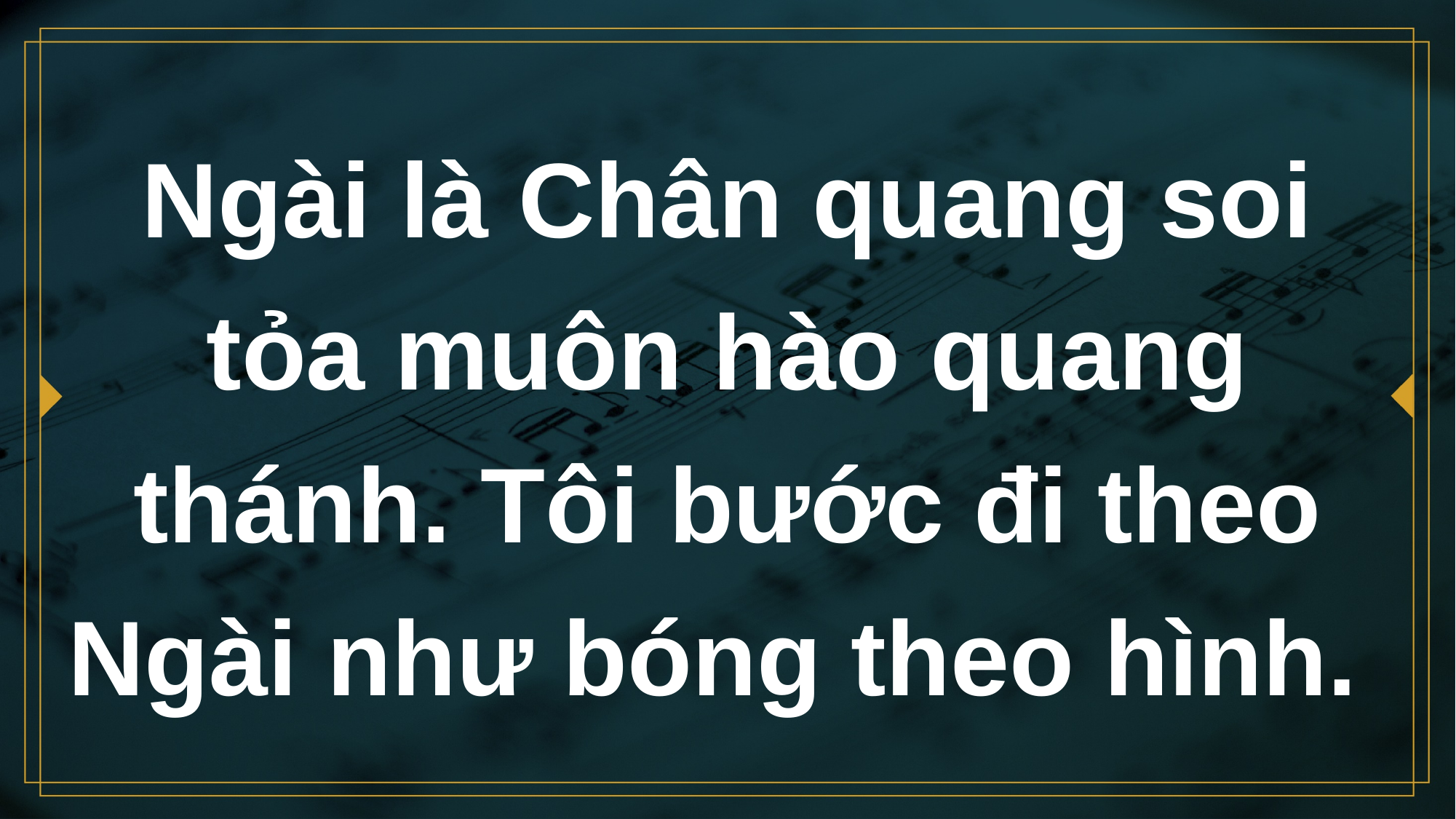

# Ngài là Chân quang soi tỏa muôn hào quang thánh. Tôi bước đi theo Ngài như bóng theo hình.